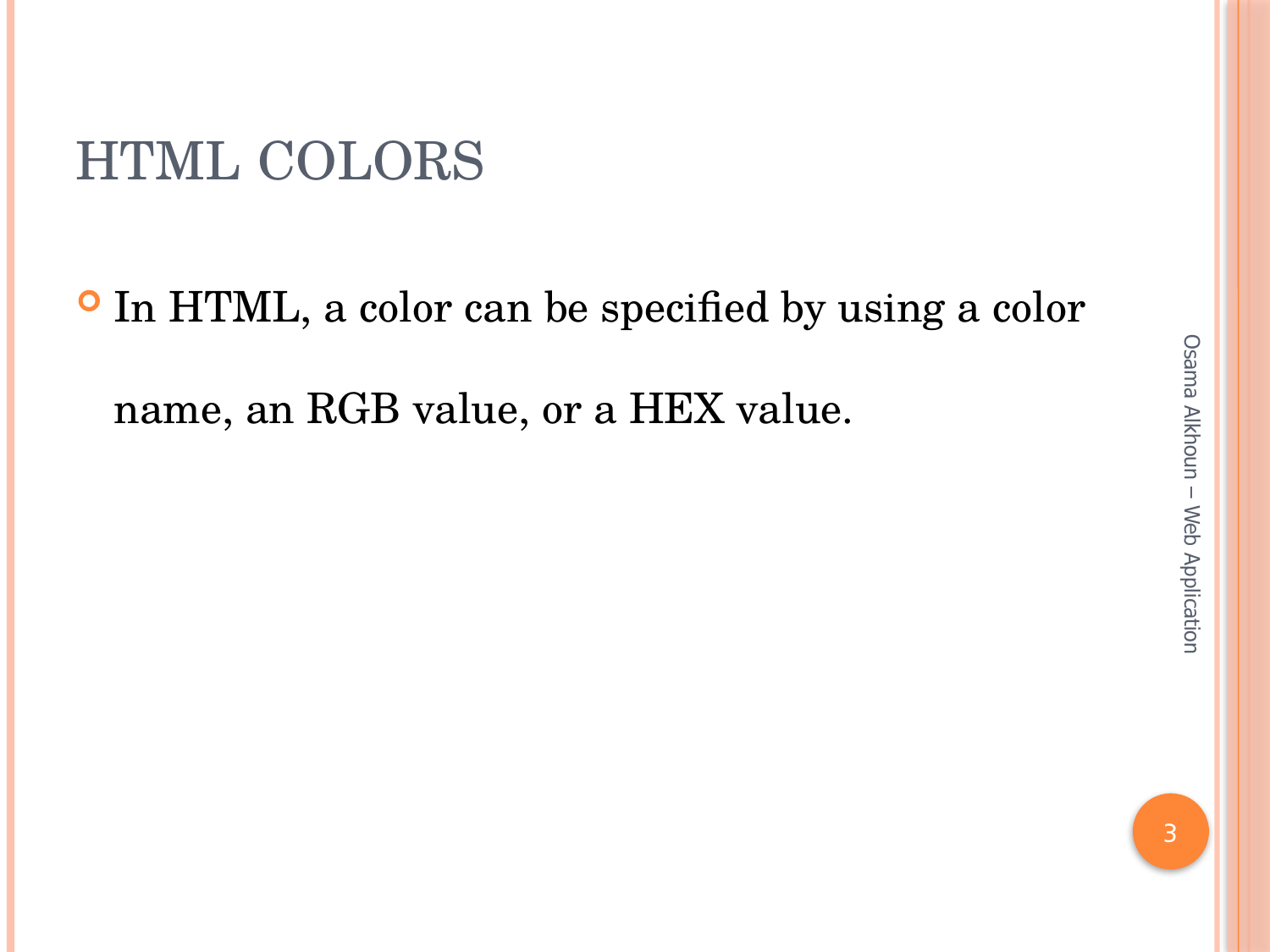

# HTML Colors
In HTML, a color can be specified by using a color name, an RGB value, or a HEX value.
Osama Alkhoun – Web Application
3